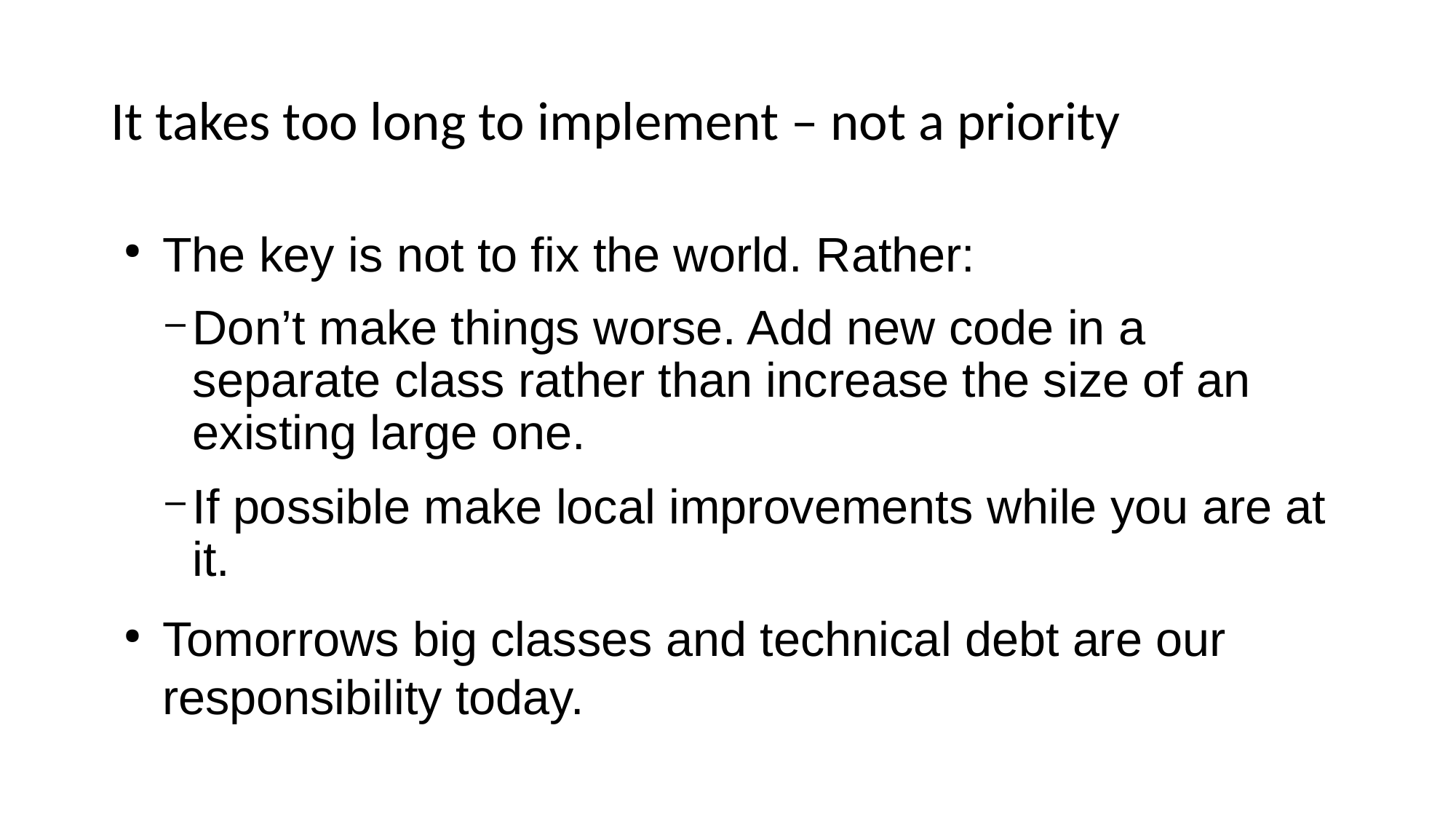

It takes too long to implement – not a priority
The key is not to fix the world. Rather:
Don’t make things worse. Add new code in a separate class rather than increase the size of an existing large one.
If possible make local improvements while you are at it.
Tomorrows big classes and technical debt are our responsibility today.